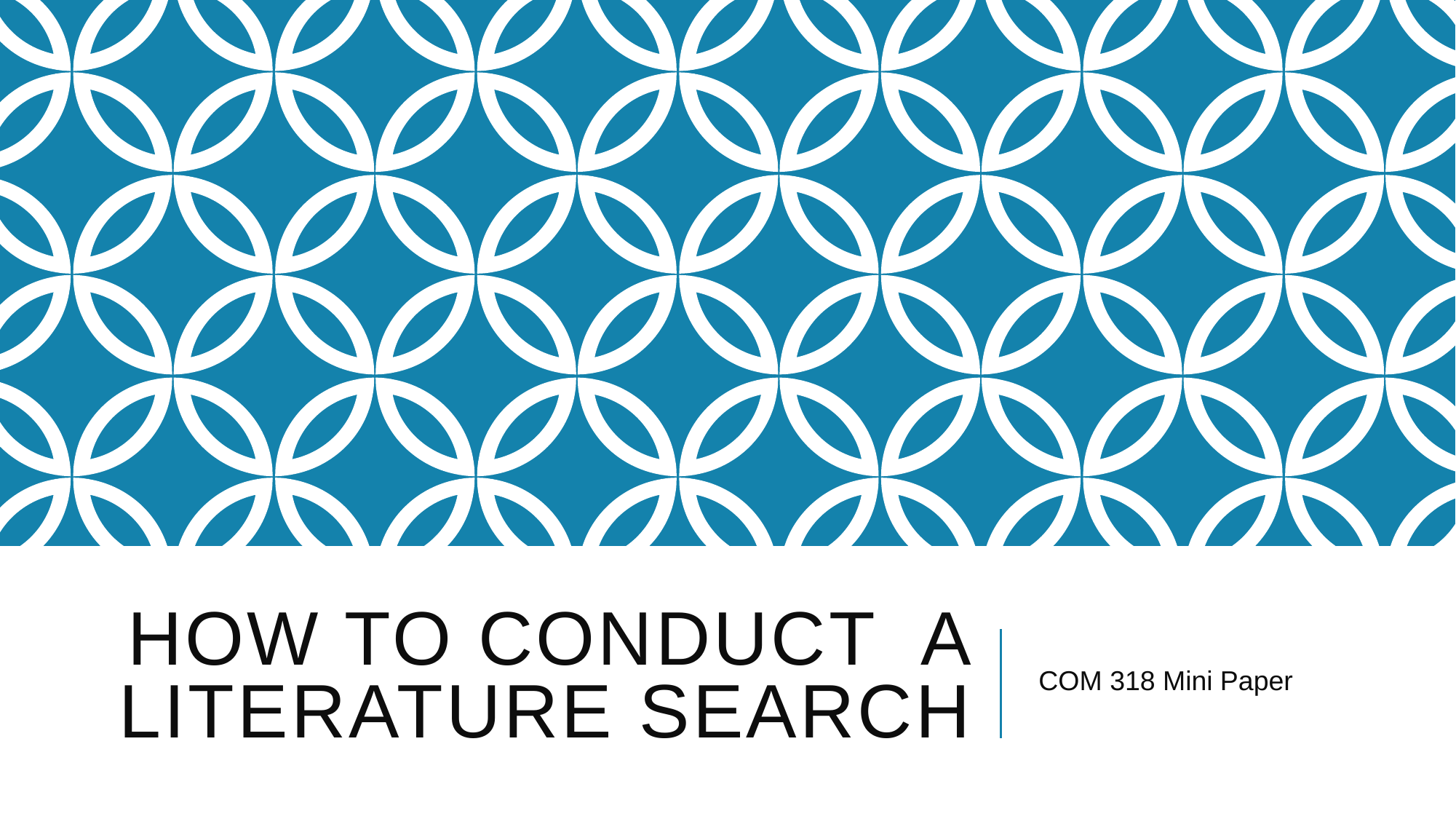

# How to conduct  A literature Search
COM 318 Mini Paper